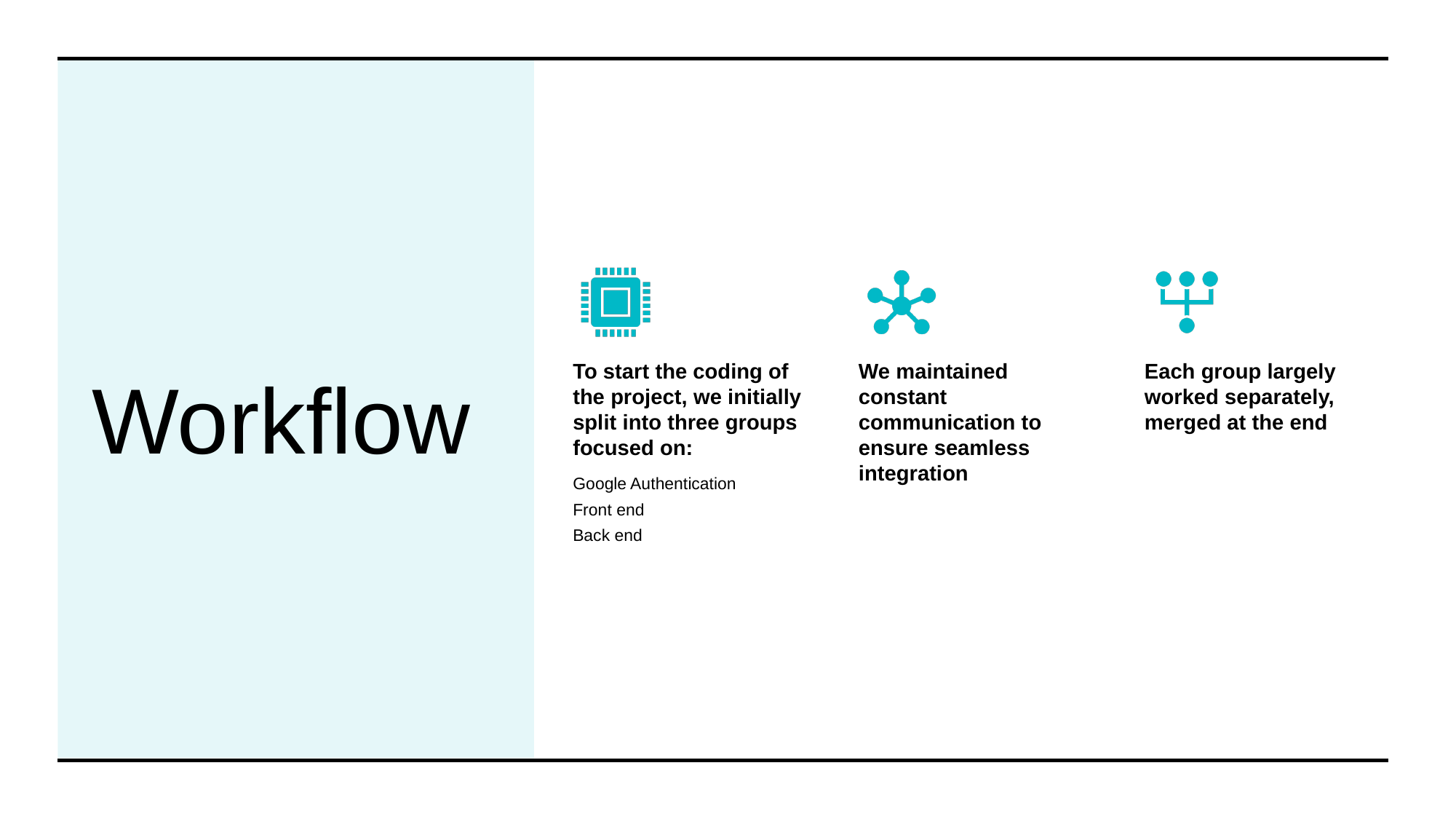

To start the coding of the project, we initially split into three groups focused on:
Google Authentication
Front end
Back end
We maintained constant communication to ensure seamless integration
Each group largely worked separately, merged at the end
# Workflow